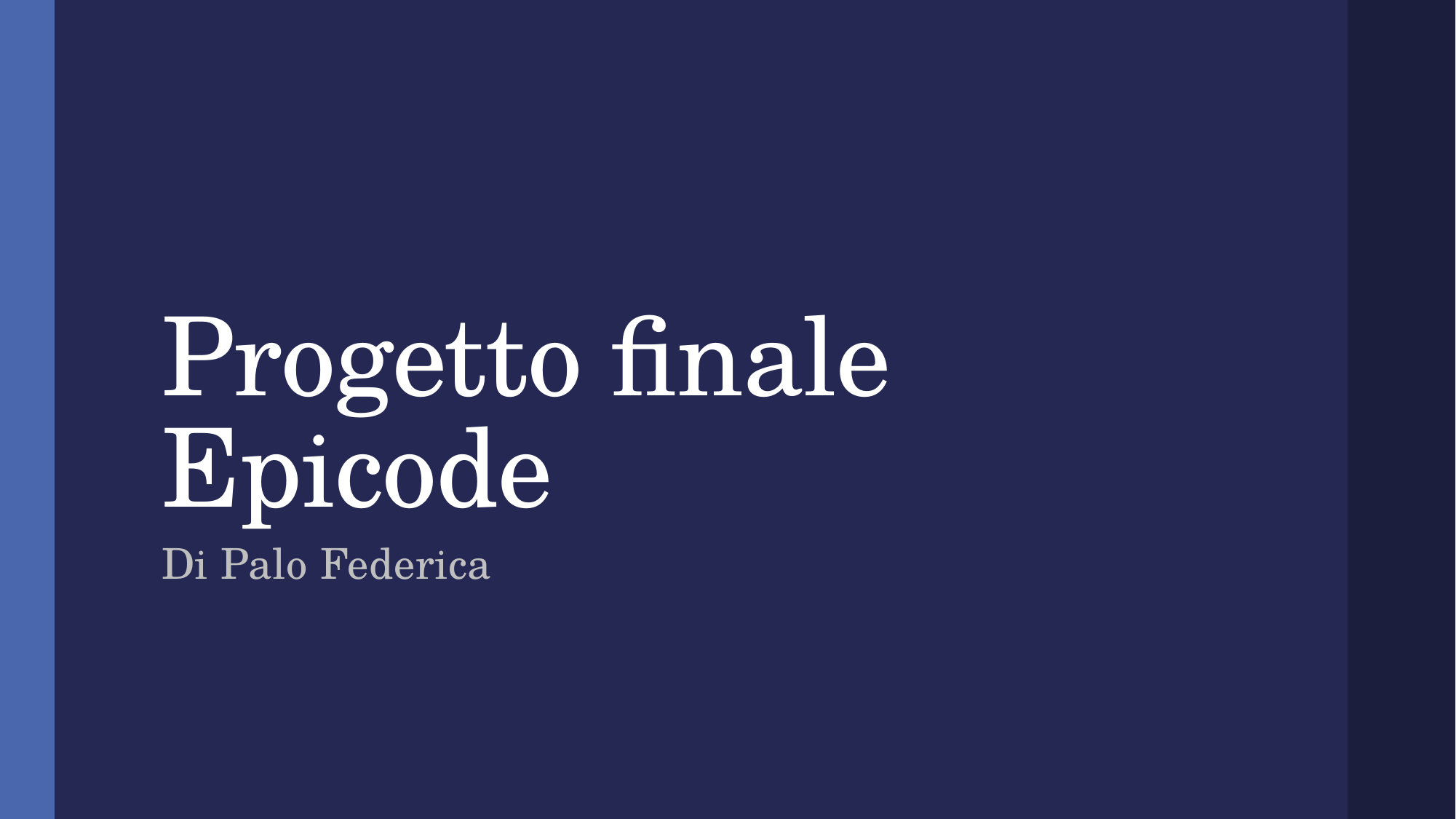

# Progetto finale Epicode
Di Palo Federica